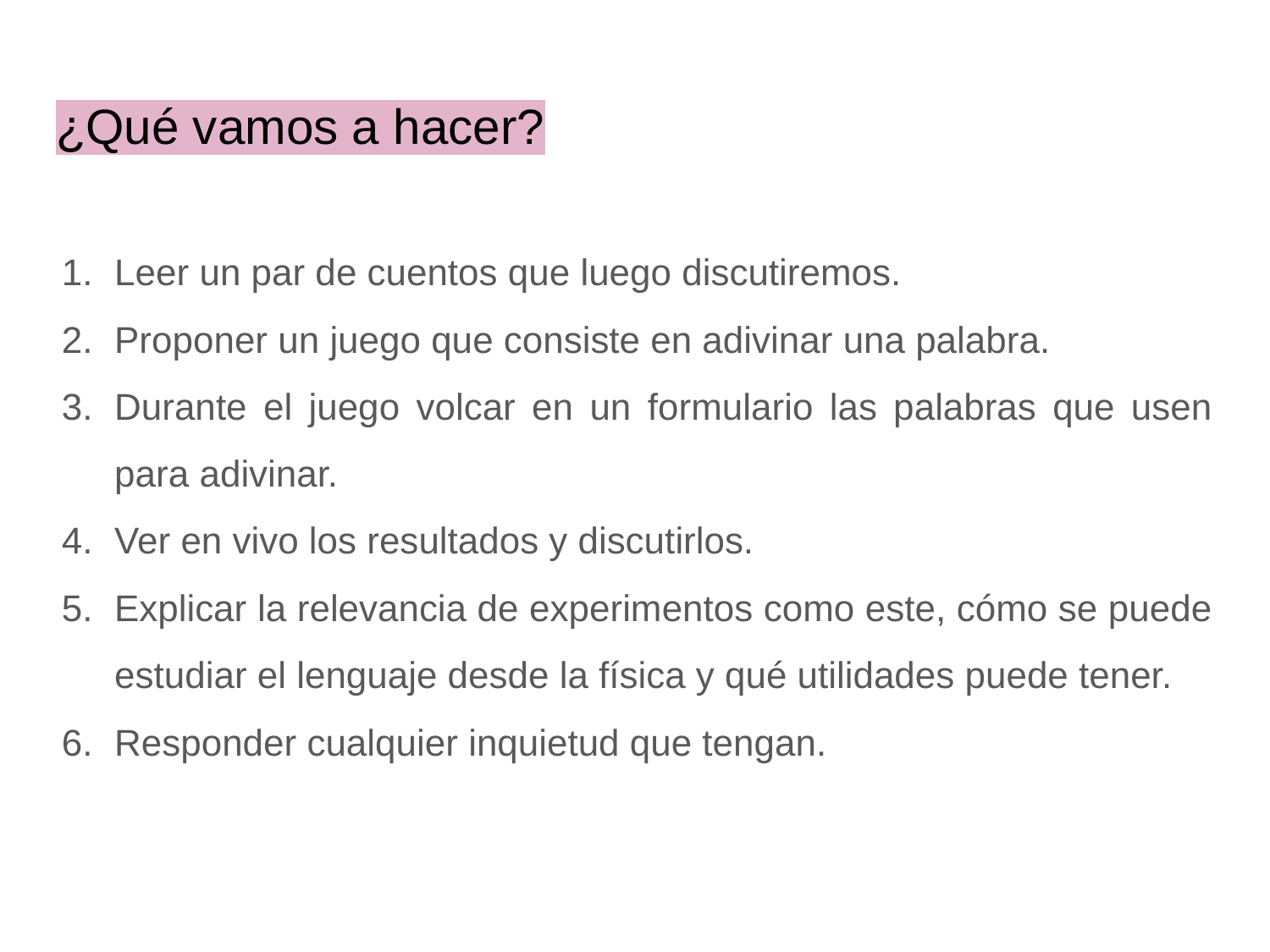

# ¿Qué vamos a hacer?
Leer un par de cuentos que luego discutiremos.
Proponer un juego que consiste en adivinar una palabra.
Durante el juego volcar en un formulario las palabras que usen para adivinar.
Ver en vivo los resultados y discutirlos.
Explicar la relevancia de experimentos como este, cómo se puede estudiar el lenguaje desde la física y qué utilidades puede tener.
Responder cualquier inquietud que tengan.